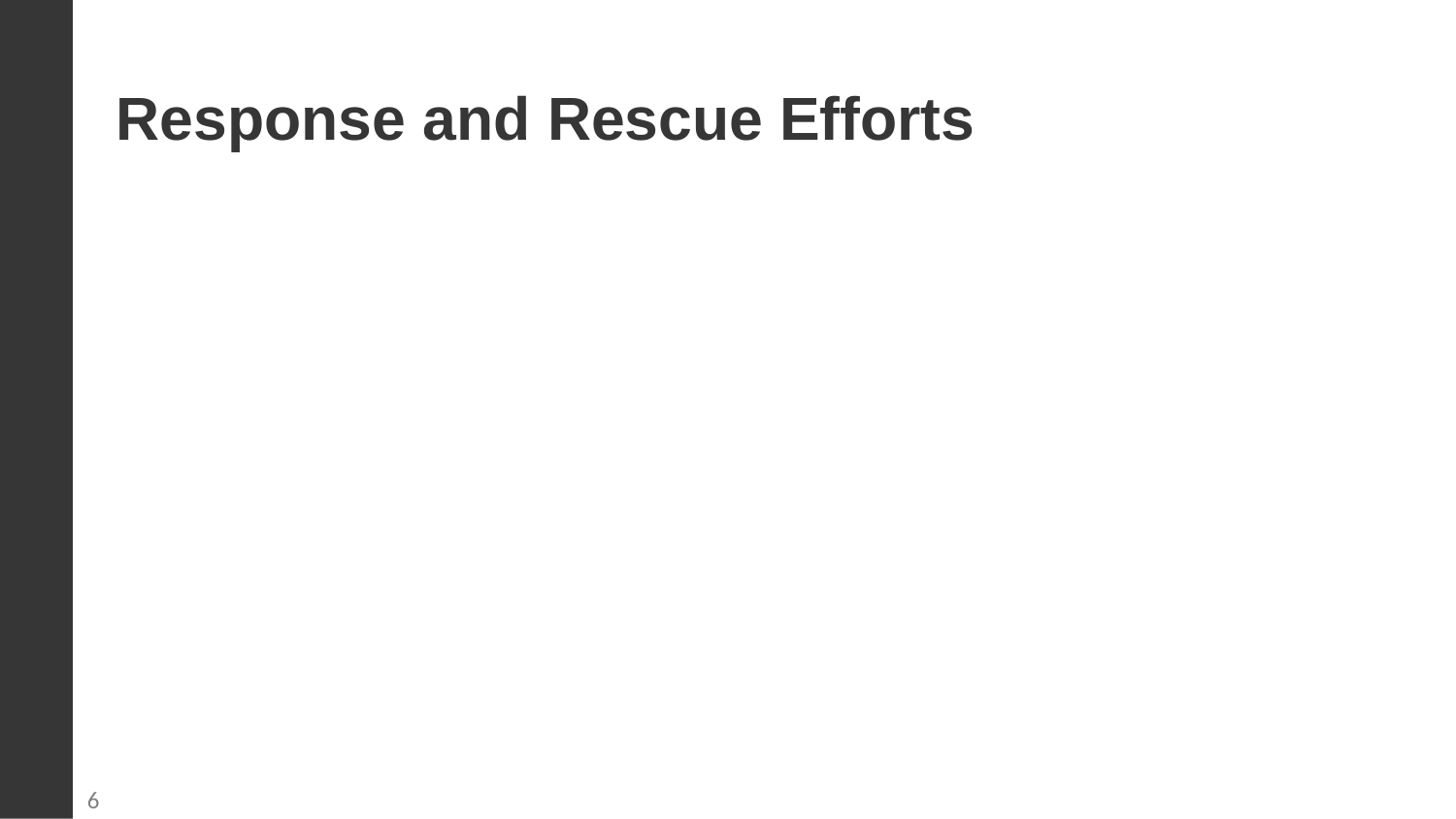

Response and Rescue Efforts
Following the attack, immediate response and rescue efforts were initiated.  [Describe the actions taken by authorities and aid organizations].
6